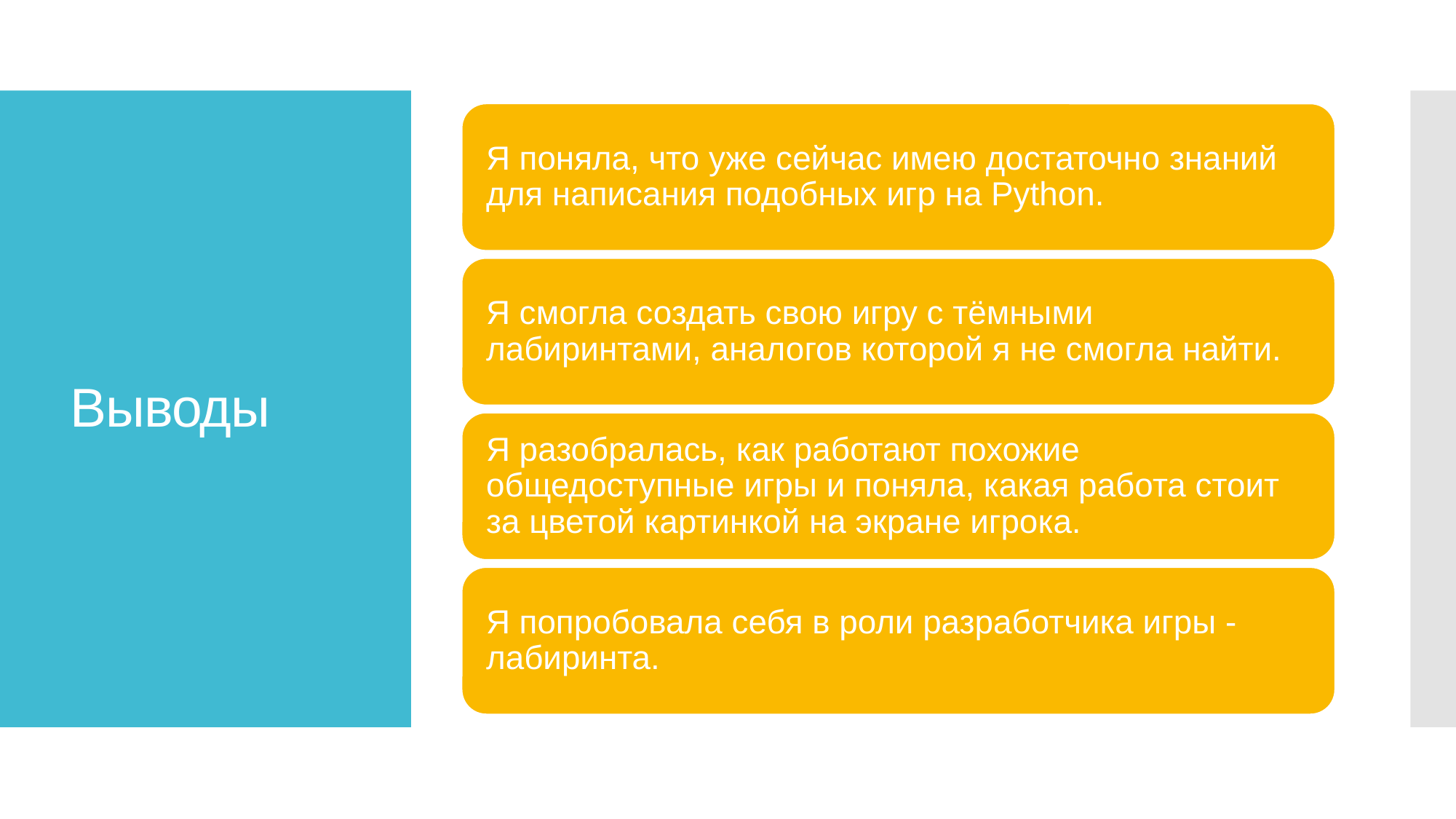

Я поняла, что уже сейчас имею достаточно знаний для написания подобных игр на Python.
Я смогла создать свою игру с тёмными лабиринтами, аналогов которой я не смогла найти.
Я разобралась, как работают похожие общедоступные игры и поняла, какая работа стоит за цветой картинкой на экране игрока.
Я попробовала себя в роли разработчика игры - лабиринта.
# Выводы